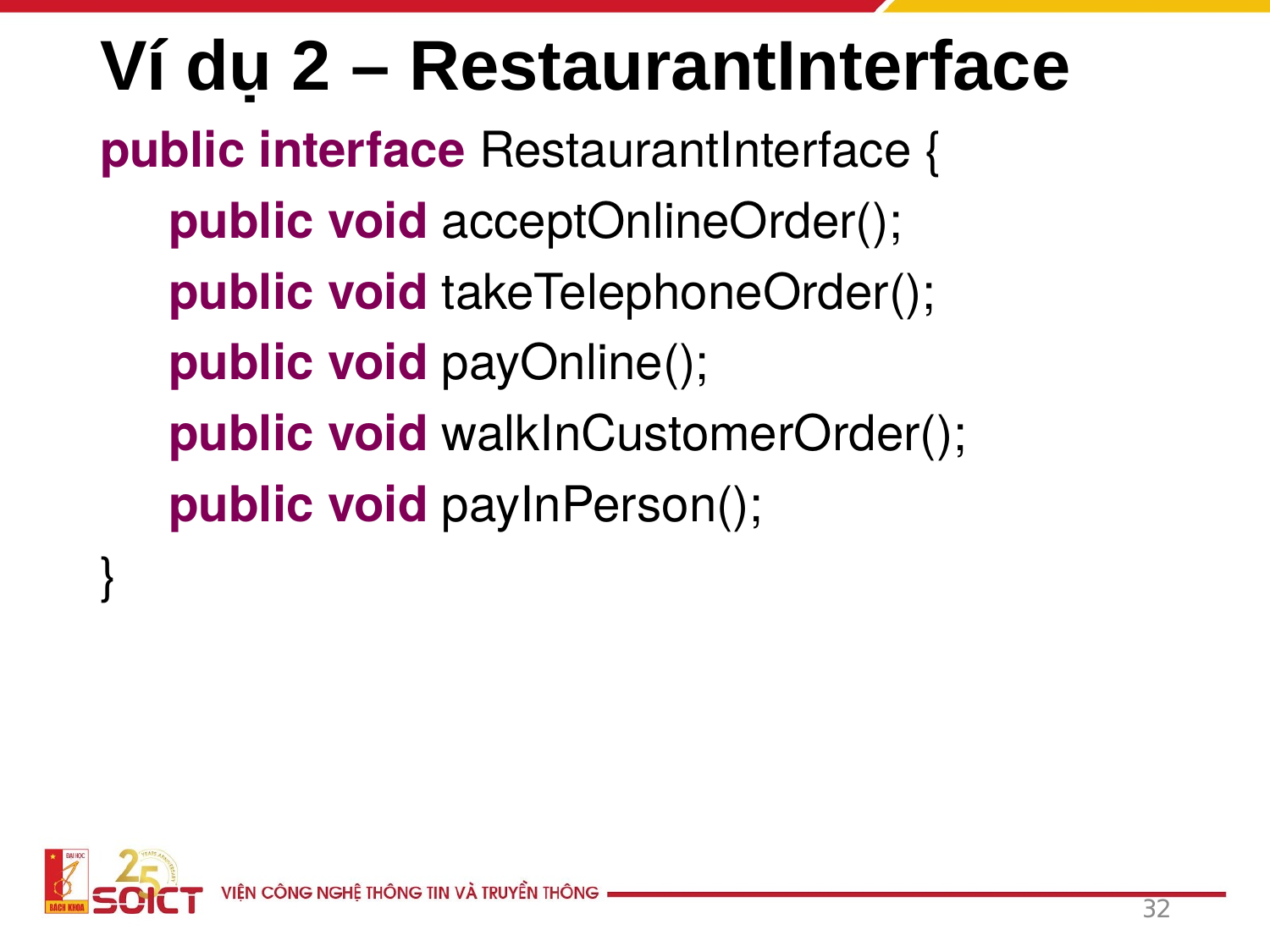

# Ví dụ 2 – RestaurantInterface
public interface RestaurantInterface {
     public void acceptOnlineOrder();
     public void takeTelephoneOrder();
     public void payOnline();
     public void walkInCustomerOrder();
     public void payInPerson();
}
32